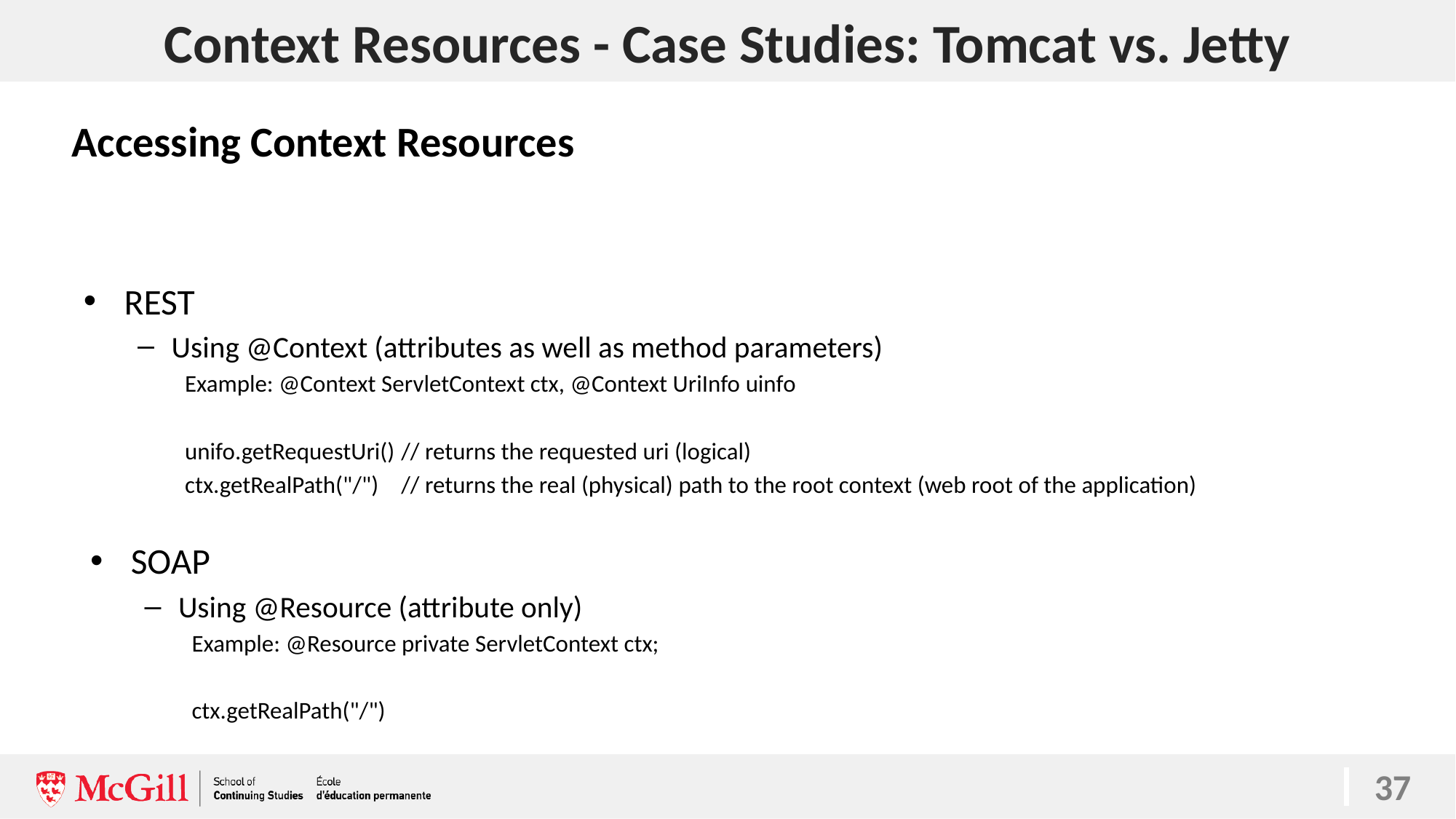

# Context Resources - Case Studies: Tomcat vs. Jetty
Accessing Context Resources
REST
Using @Context (attributes as well as method parameters)
Example: @Context ServletContext ctx, @Context UriInfo uinfo

unifo.getRequestUri()	// returns the requested uri (logical)
ctx.getRealPath("/")	// returns the real (physical) path to the root context (web root of the application)

SOAP
Using @Resource (attribute only)
Example: @Resource private ServletContext ctx;

ctx.getRealPath("/")